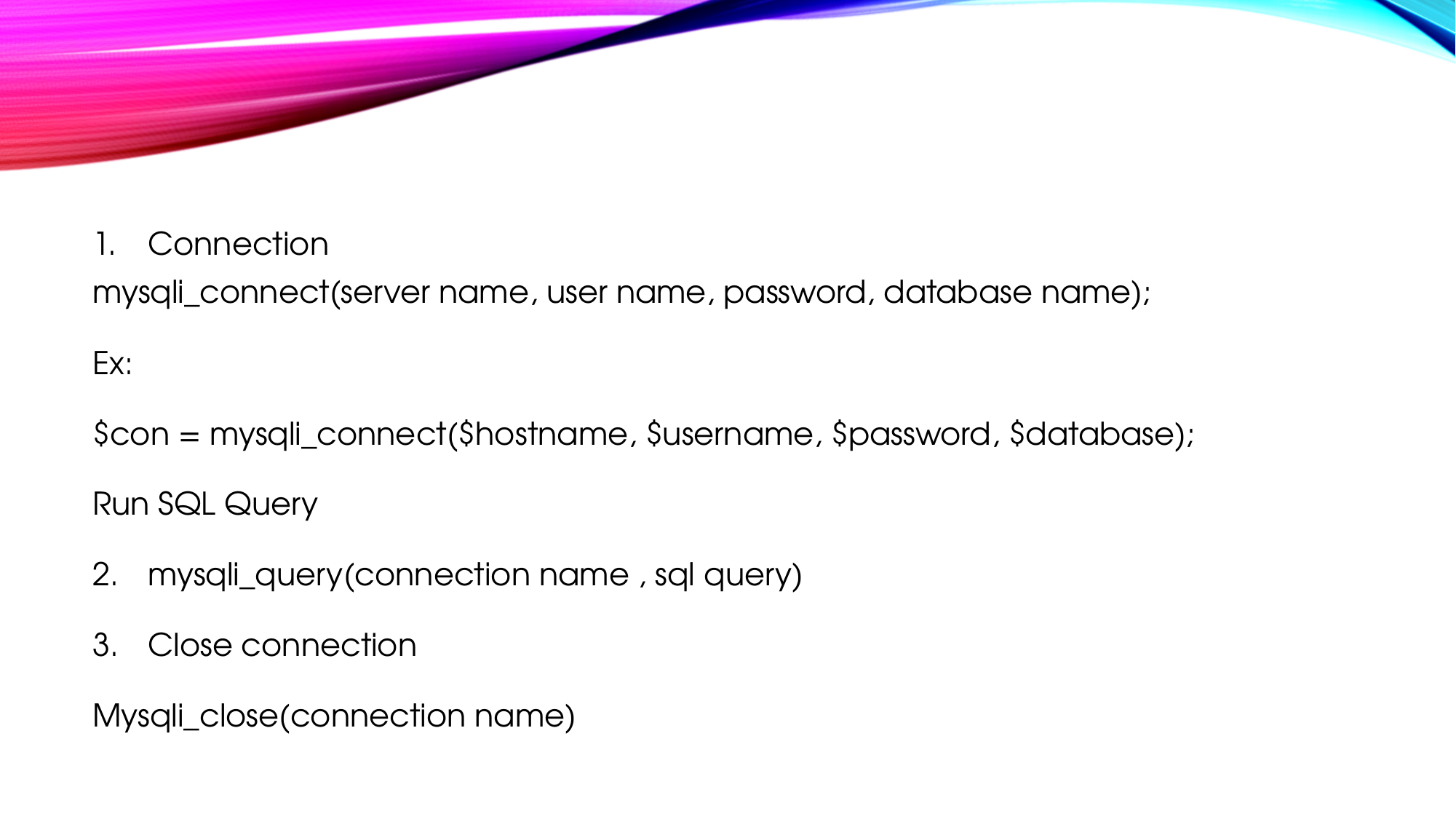

#

Connection
mysqli_connect(server name, user name, password, database name);
Ex:
$con = mysqli_connect($hostname, $username, $password, $database);
Run SQL Query
mysqli_query(connection name , sql query)
Close connection
Mysqli_close(connection name)